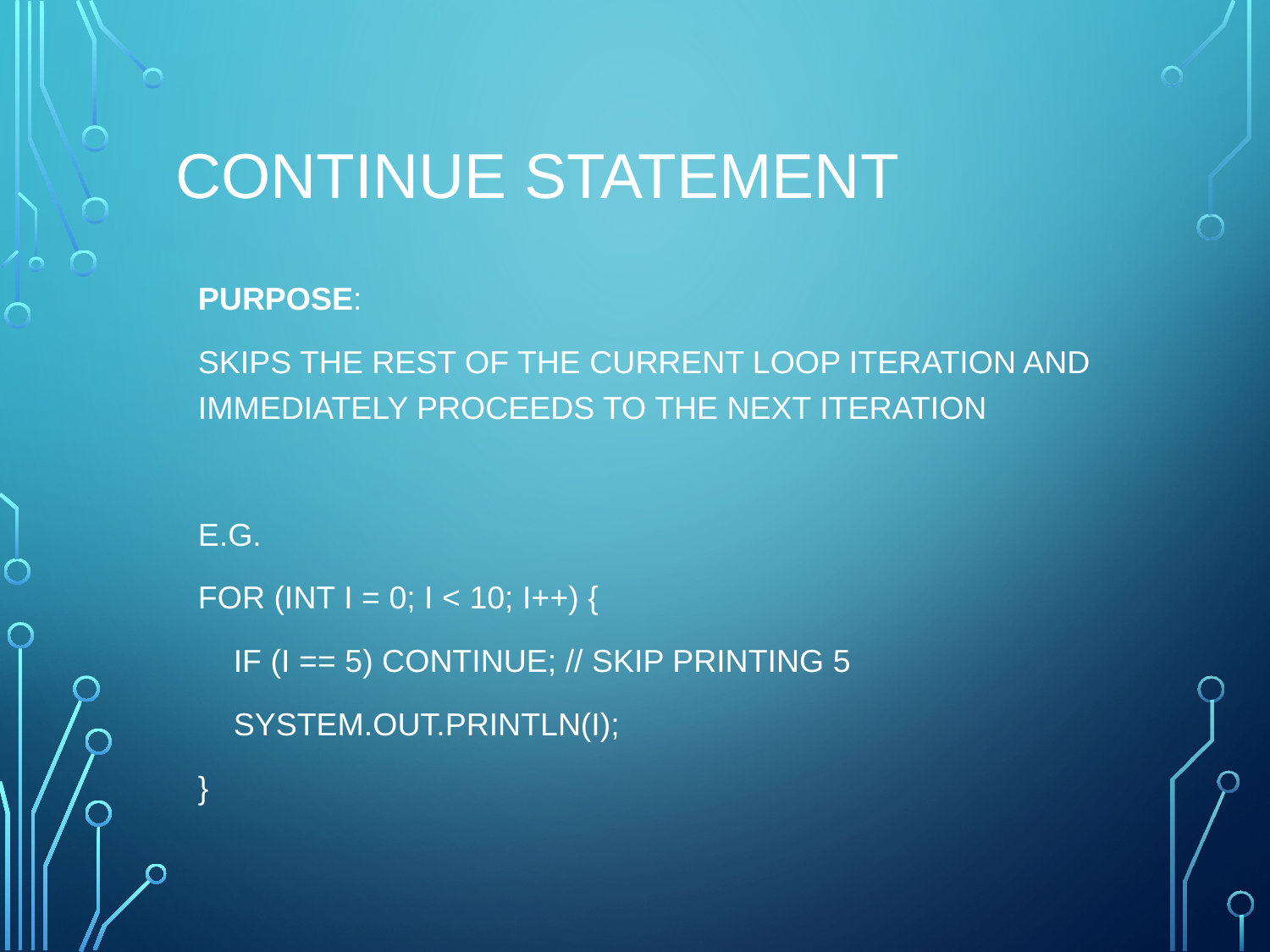

# Continue statement
Purpose:
Skips the rest of the current loop iteration and immediately proceeds to the next iteration

E.g.
for (int i = 0; i < 10; i++) {
    if (i == 5) continue; // skip printing 5
    System.out.println(i);
}